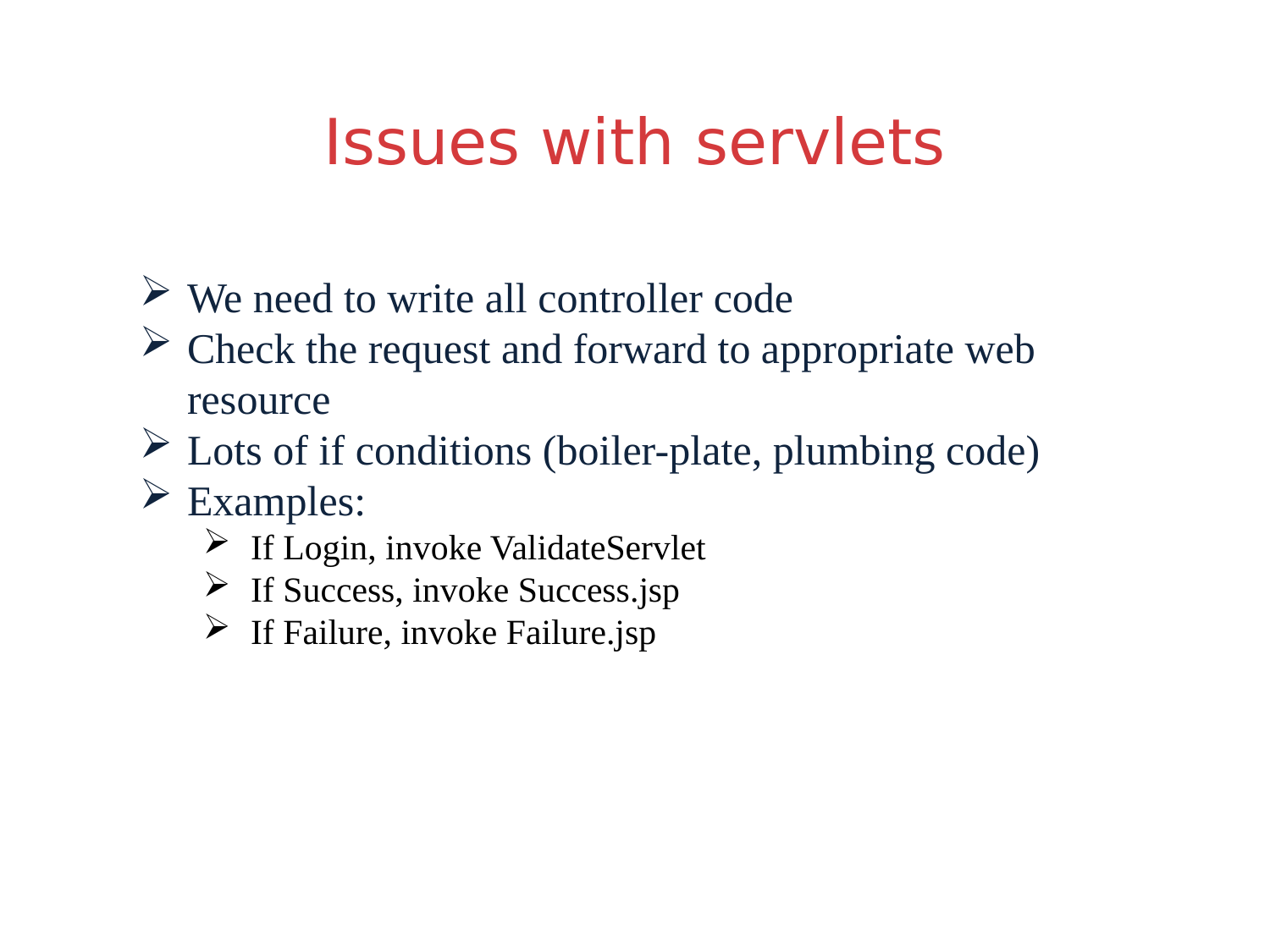

# Issues with servlets
We need to write all controller code
Check the request and forward to appropriate web resource
Lots of if conditions (boiler-plate, plumbing code)
Examples:
If Login, invoke ValidateServlet
If Success, invoke Success.jsp
If Failure, invoke Failure.jsp